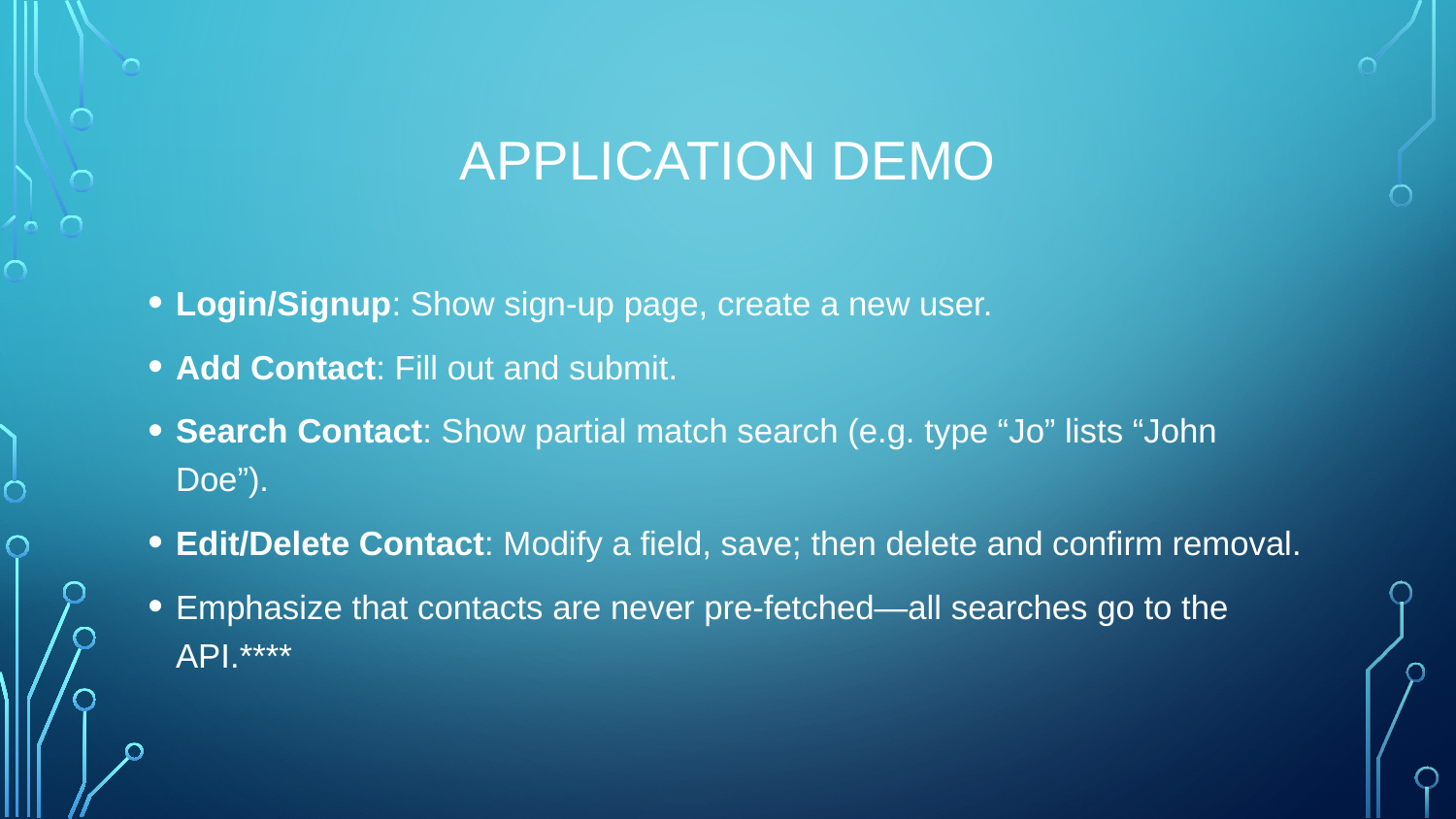

# APPLICATION DEMO
Login/Signup: Show sign-up page, create a new user.
Add Contact: Fill out and submit.
Search Contact: Show partial match search (e.g. type “Jo” lists “John Doe”).
Edit/Delete Contact: Modify a field, save; then delete and confirm removal.
Emphasize that contacts are never pre-fetched—all searches go to the API.****